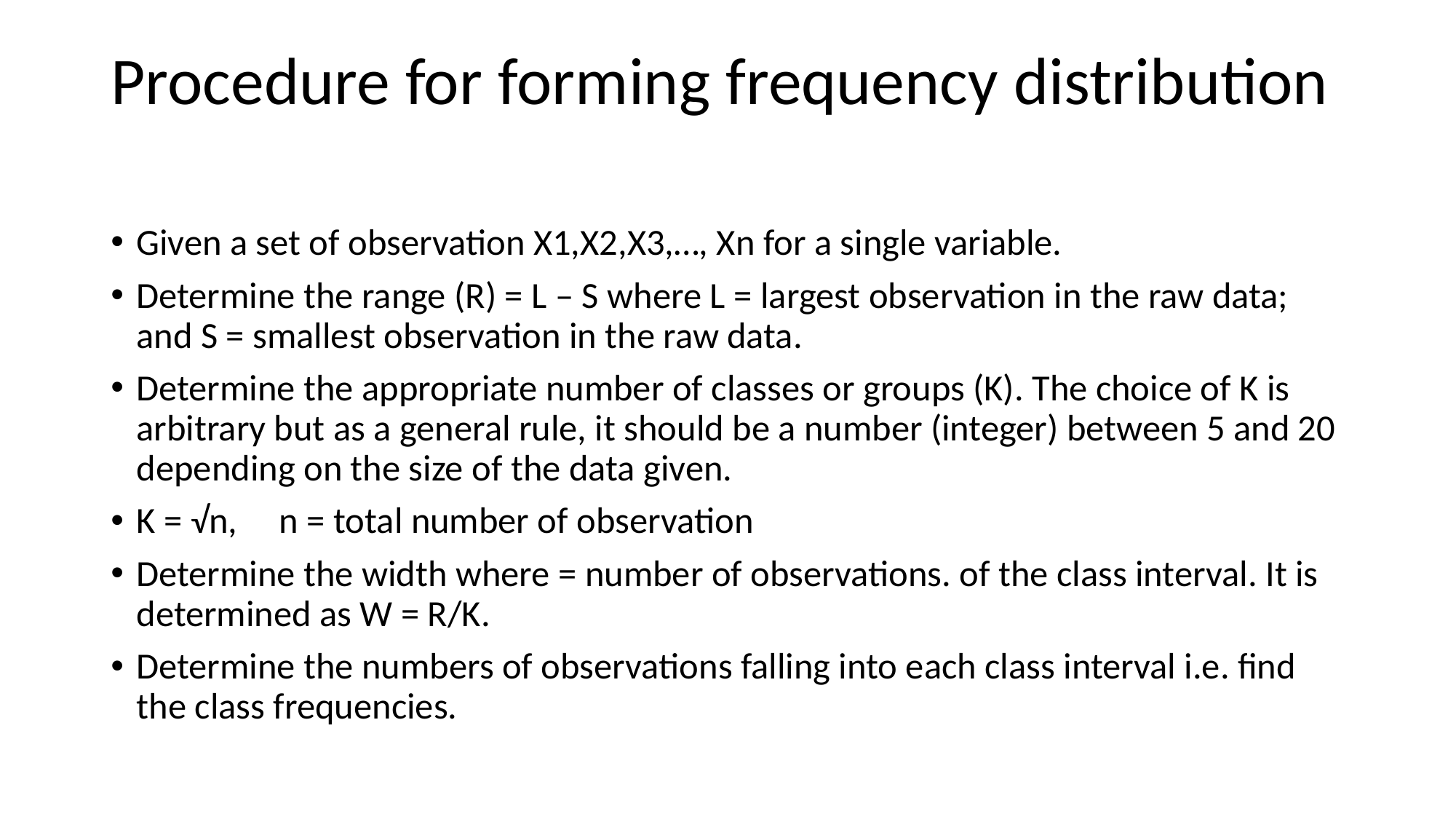

# Procedure for forming frequency distribution
Given a set of observation X1,X2,X3,…, Xn for a single variable.
Determine the range (R) = L – S where L = largest observation in the raw data; and S = smallest observation in the raw data.
Determine the appropriate number of classes or groups (K). The choice of K is arbitrary but as a general rule, it should be a number (integer) between 5 and 20 depending on the size of the data given.
K = √n,     n = total number of observation
Determine the width where = number of observations. of the class interval. It is determined as W = R/K.
Determine the numbers of observations falling into each class interval i.e. find the class frequencies.